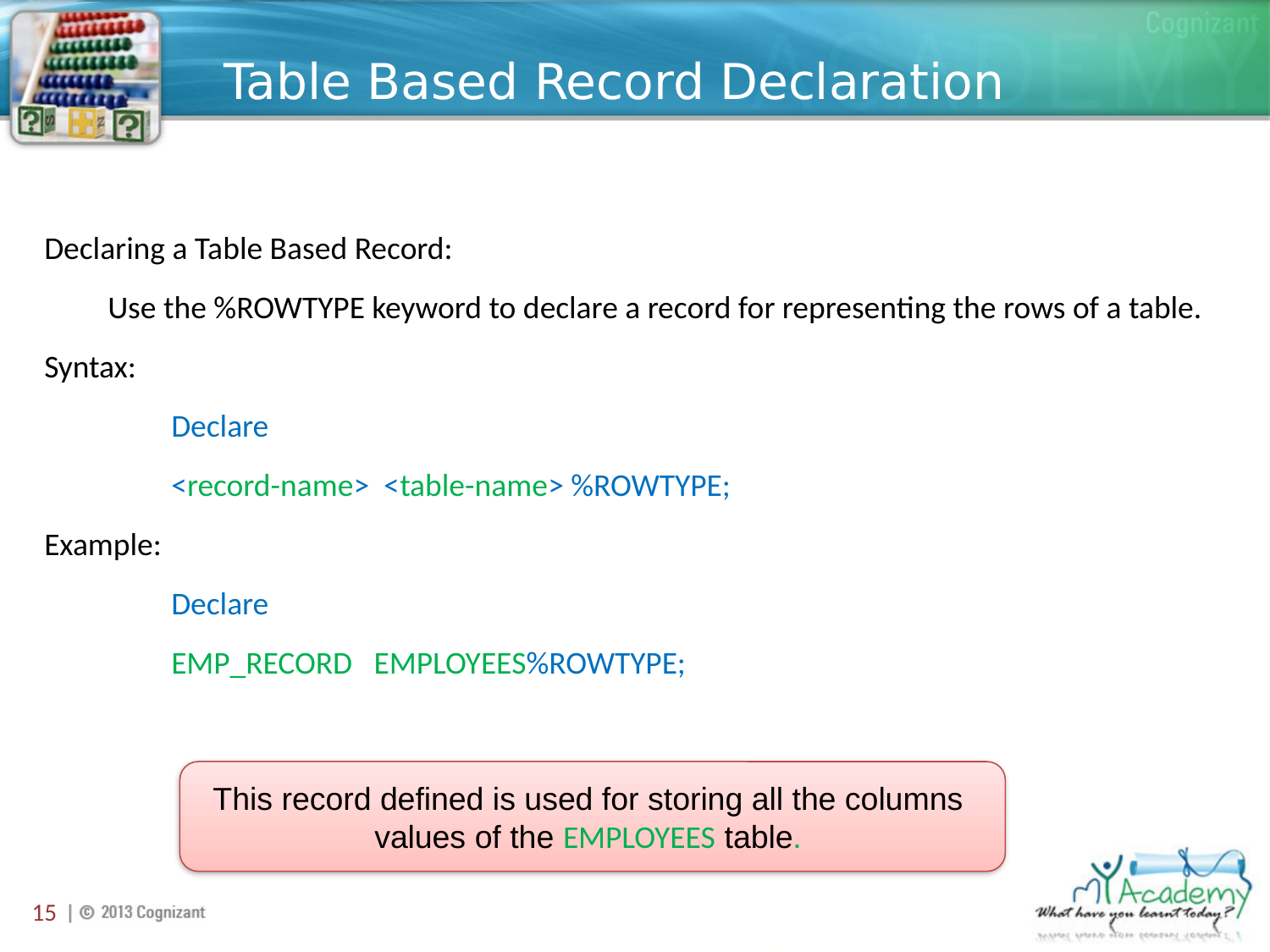

# Table Based Record Declaration
Declaring a Table Based Record:
Use the %ROWTYPE keyword to declare a record for representing the rows of a table.
Syntax:
Declare
<record-name>  <table-name> %ROWTYPE;
Example:
Declare
EMP_RECORD   EMPLOYEES%ROWTYPE;
This record defined is used for storing all the columns  values of the EMPLOYEES table.
15